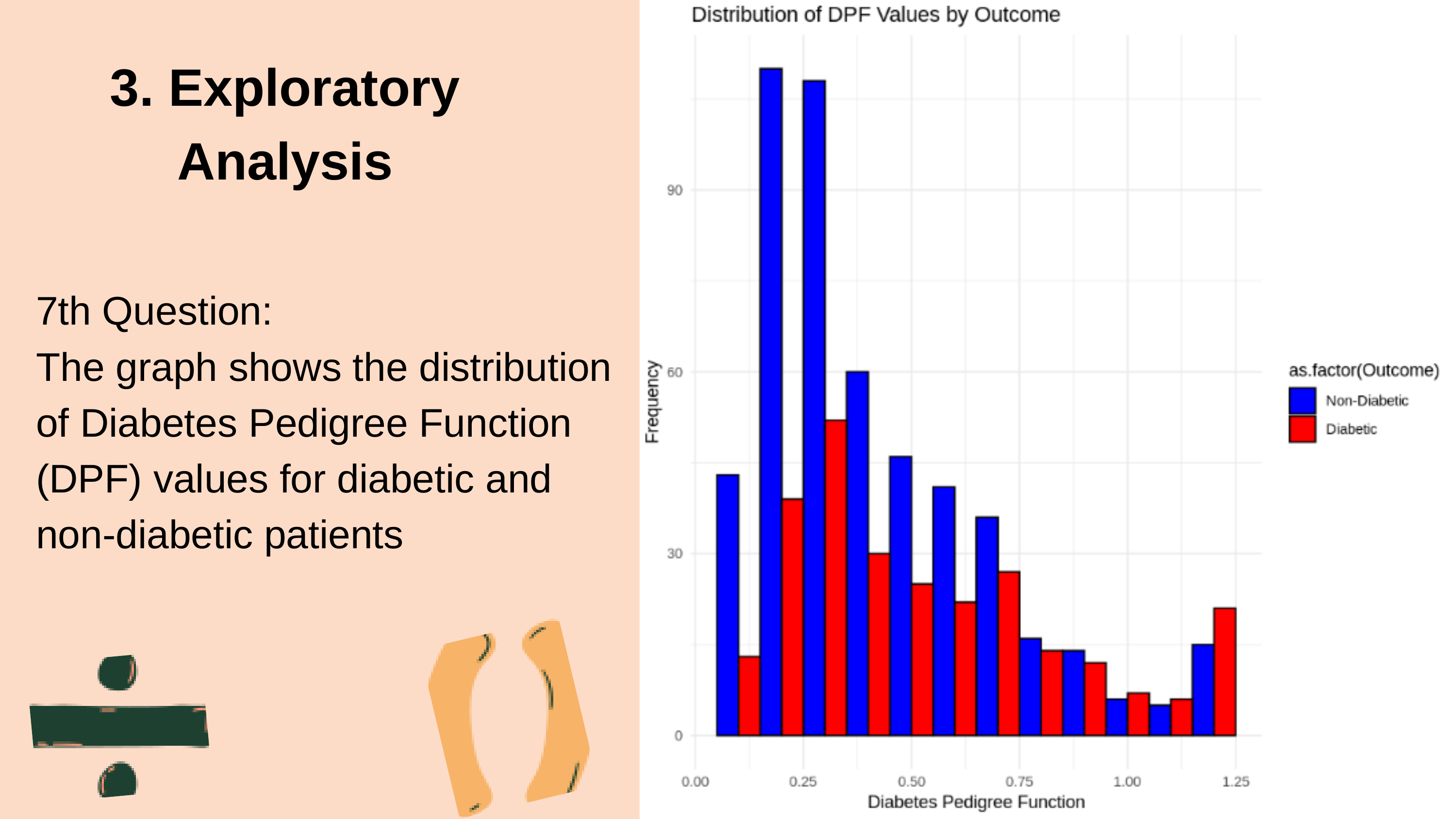

3. Exploratory Analysis
7th Question:
The graph shows the distribution of Diabetes Pedigree Function (DPF) values for diabetic and non-diabetic patients